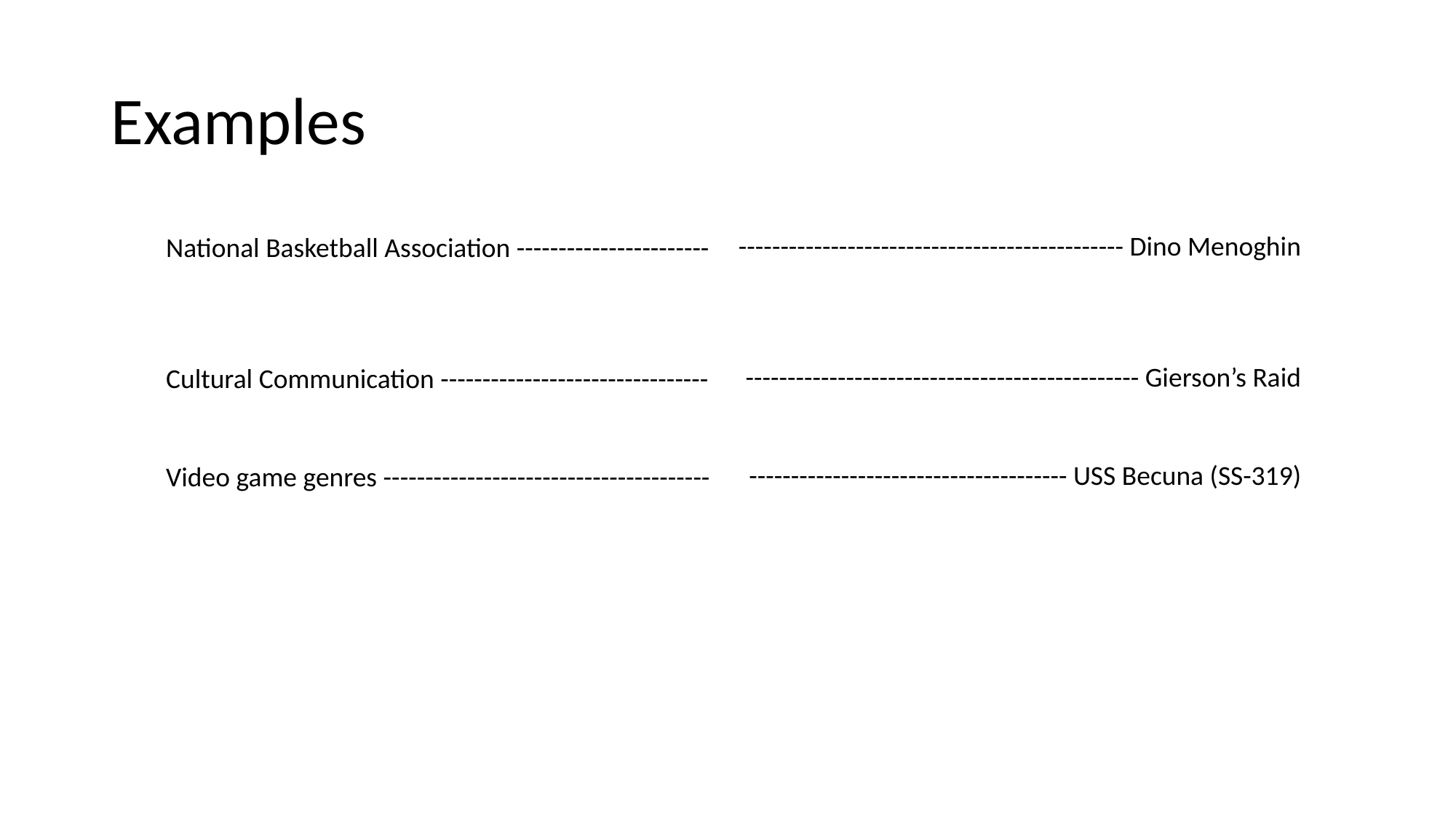

# Examples
---------------------------------------------- Dino Menoghin

----------------------------------------------- Gierson’s Raid

-------------------------------------- USS Becuna (SS-319)
National Basketball Association -----------------------

Cultural Communication --------------------------------

Video game genres ---------------------------------------